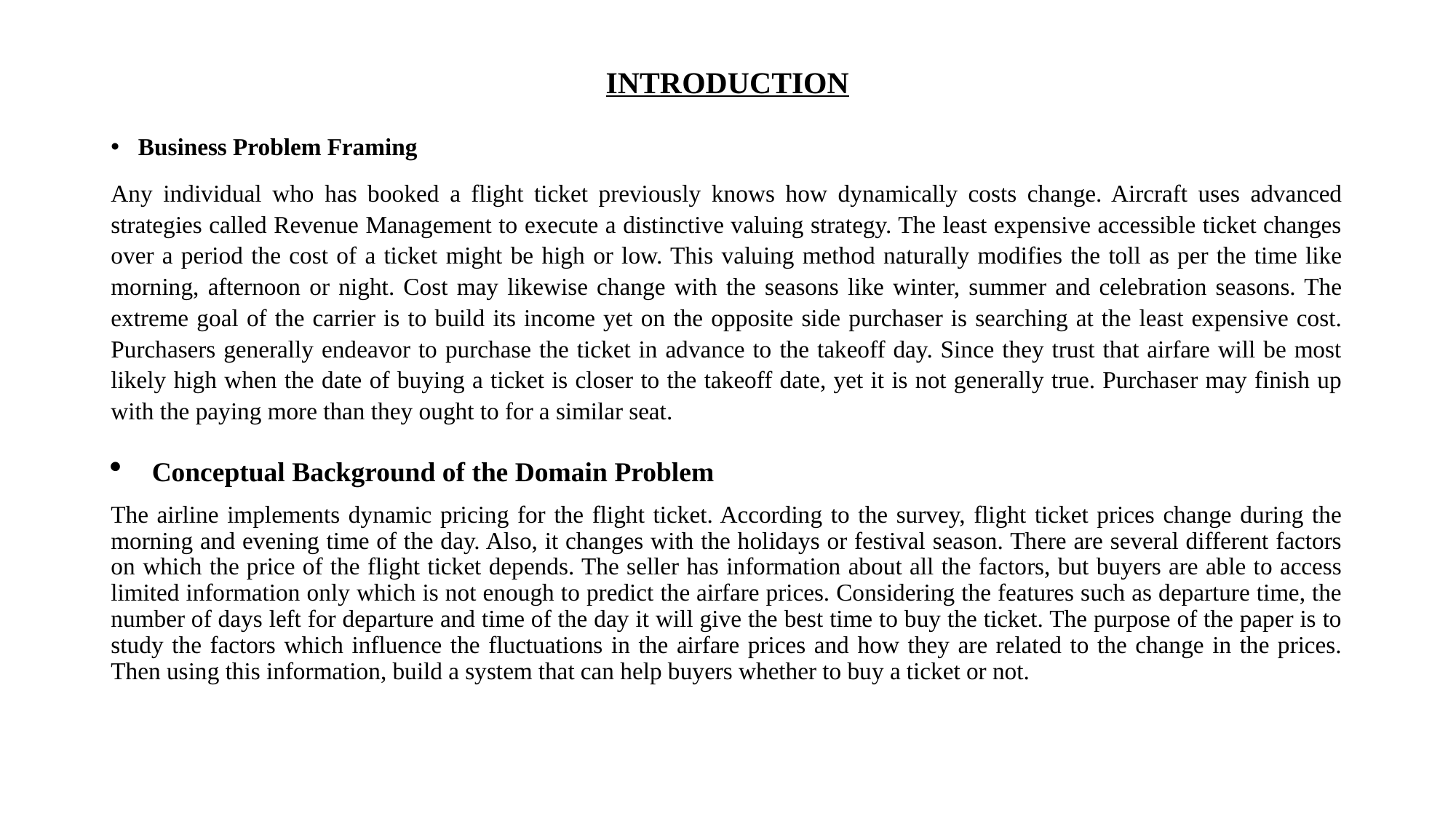

# INTRODUCTION
Business Problem Framing
Any individual who has booked a flight ticket previously knows how dynamically costs change. Aircraft uses advanced strategies called Revenue Management to execute a distinctive valuing strategy. The least expensive accessible ticket changes over a period the cost of a ticket might be high or low. This valuing method naturally modifies the toll as per the time like morning, afternoon or night. Cost may likewise change with the seasons like winter, summer and celebration seasons. The extreme goal of the carrier is to build its income yet on the opposite side purchaser is searching at the least expensive cost. Purchasers generally endeavor to purchase the ticket in advance to the takeoff day. Since they trust that airfare will be most likely high when the date of buying a ticket is closer to the takeoff date, yet it is not generally true. Purchaser may finish up with the paying more than they ought to for a similar seat.
Conceptual Background of the Domain Problem
The airline implements dynamic pricing for the flight ticket. According to the survey, flight ticket prices change during the morning and evening time of the day. Also, it changes with the holidays or festival season. There are several different factors on which the price of the flight ticket depends. The seller has information about all the factors, but buyers are able to access limited information only which is not enough to predict the airfare prices. Considering the features such as departure time, the number of days left for departure and time of the day it will give the best time to buy the ticket. The purpose of the paper is to study the factors which influence the fluctuations in the airfare prices and how they are related to the change in the prices. Then using this information, build a system that can help buyers whether to buy a ticket or not.